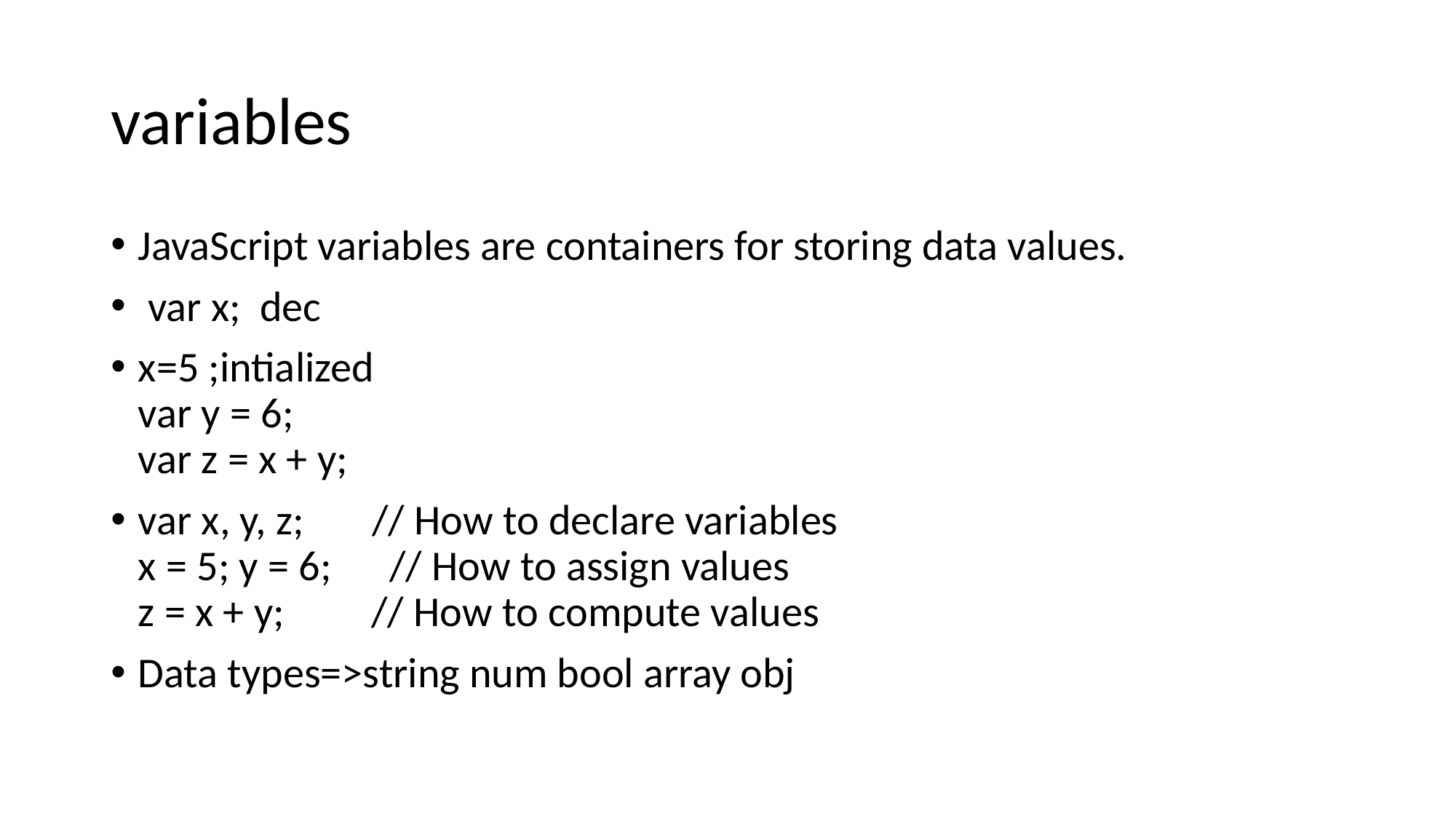

# variables
JavaScript variables are containers for storing data values.
 var x;  dec
x=5 ;intialized
var y = 6;
var z = x + y;
var x, y, z;       // How to declare variables
x = 5; y = 6;      // How to assign values
z = x + y;         // How to compute values
Data types=>string num bool array obj